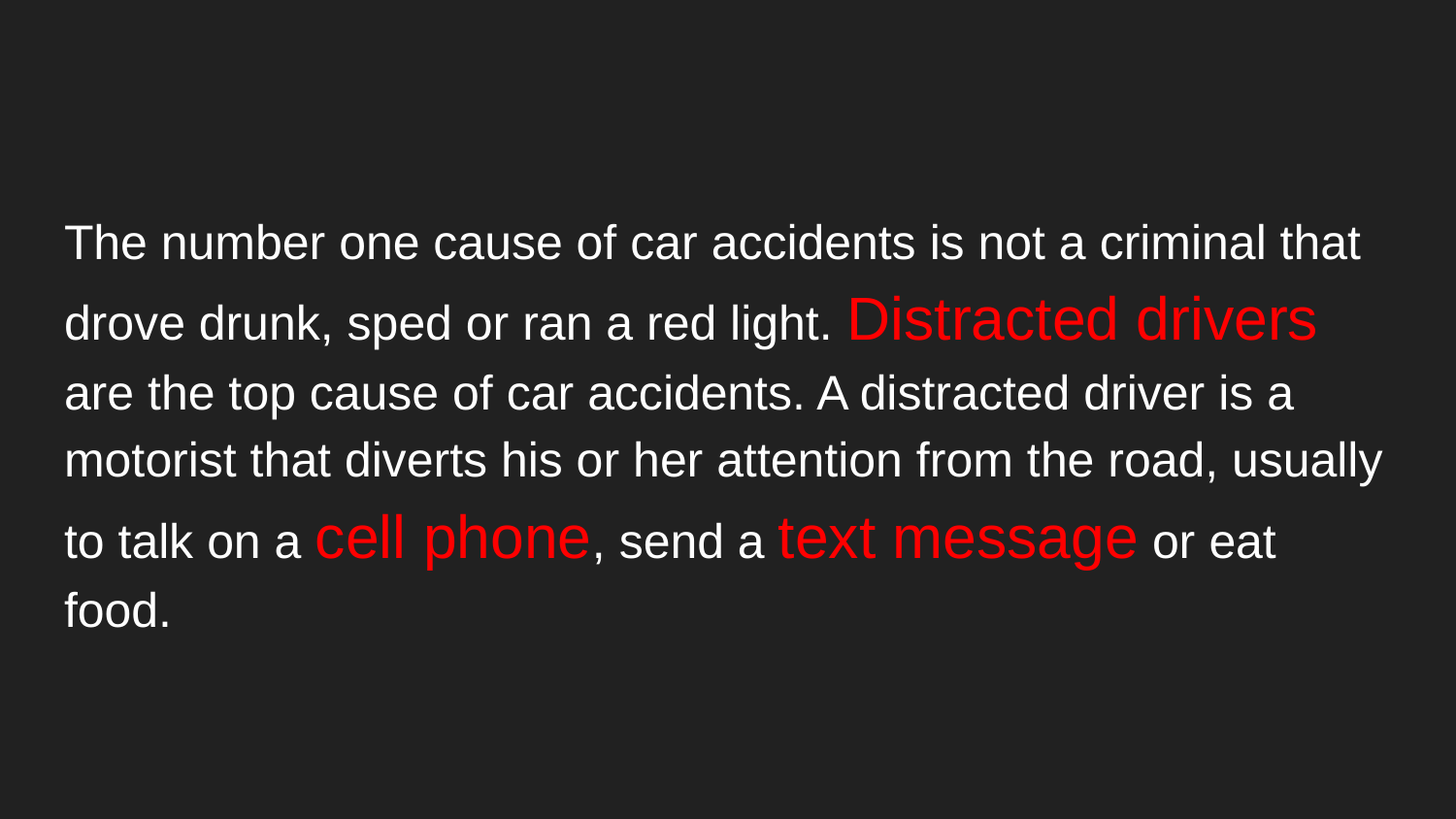

# The number one cause of car accidents is not a criminal that drove drunk, sped or ran a red light. Distracted drivers are the top cause of car accidents. A distracted driver is a motorist that diverts his or her attention from the road, usually to talk on a cell phone, send a text message or eat food.